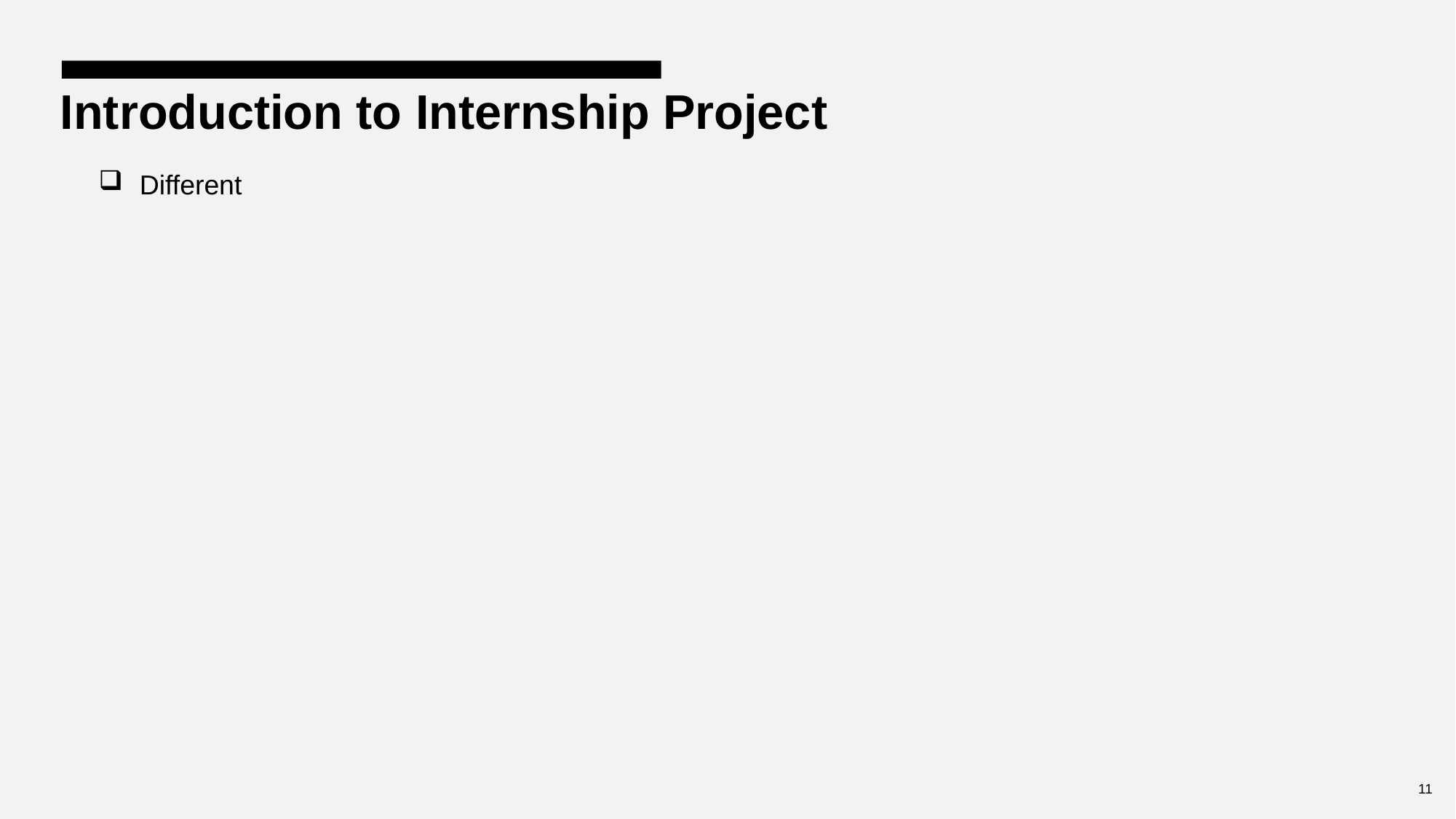

# Introduction to Internship Project
Different

11